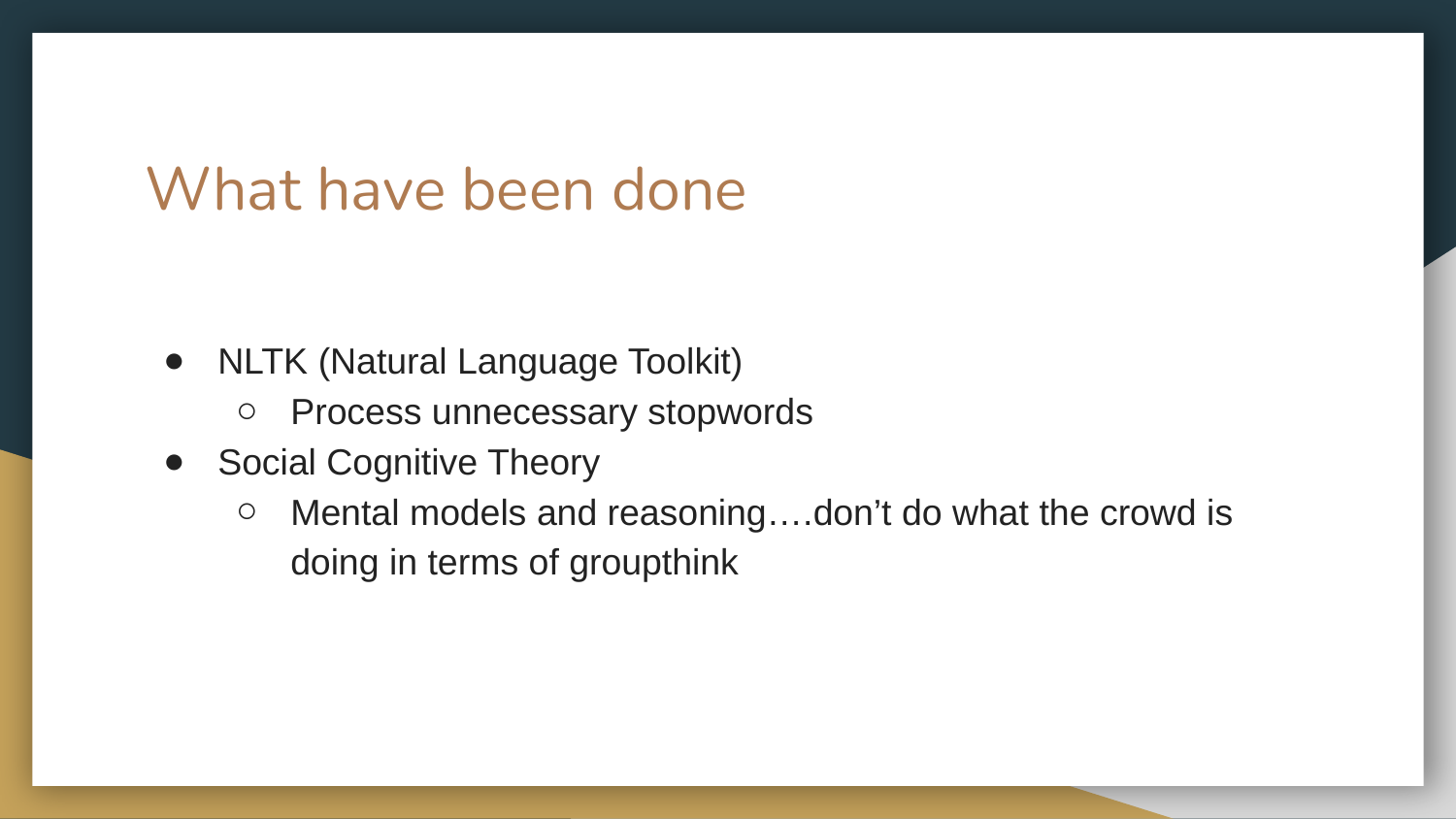

# What have been done
NLTK (Natural Language Toolkit)
Process unnecessary stopwords
Social Cognitive Theory
Mental models and reasoning….don’t do what the crowd is doing in terms of groupthink